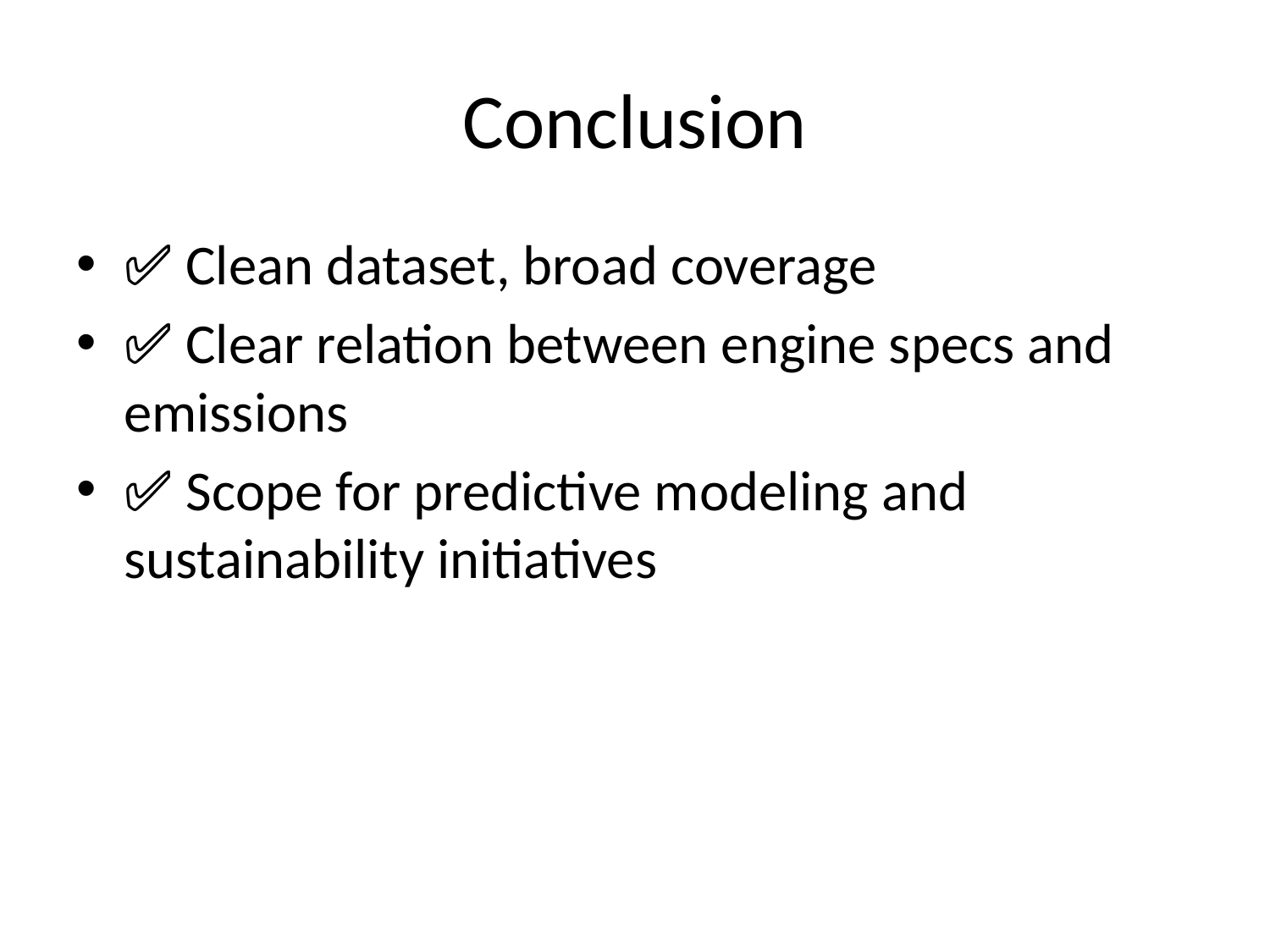

# Conclusion
✅ Clean dataset, broad coverage
✅ Clear relation between engine specs and emissions
✅ Scope for predictive modeling and sustainability initiatives